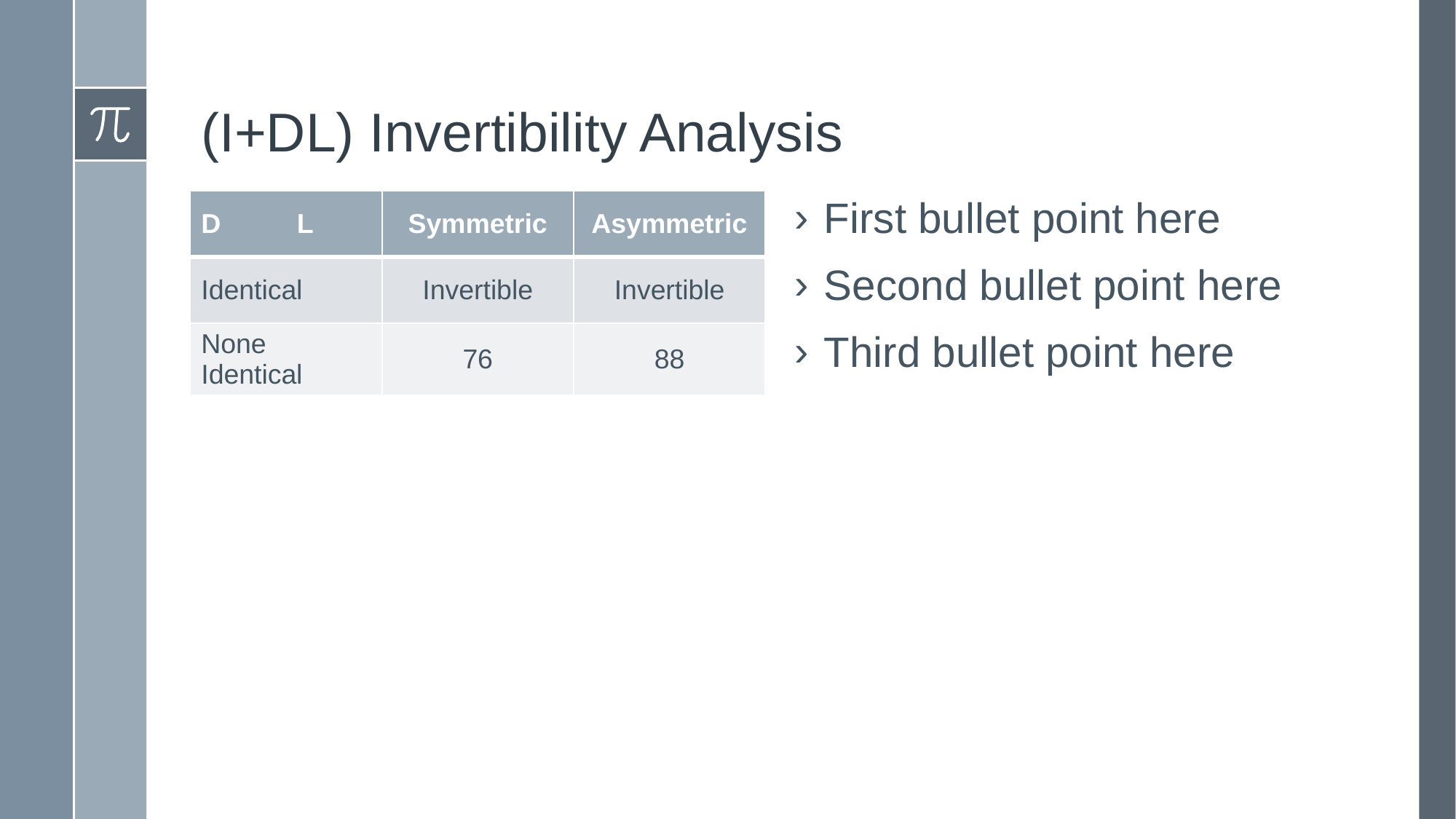

# (I+DL) Invertibility Analysis
| D L | Symmetric | Asymmetric |
| --- | --- | --- |
| Identical | Invertible | Invertible |
| None Identical | 76 | 88 |
First bullet point here
Second bullet point here
Third bullet point here